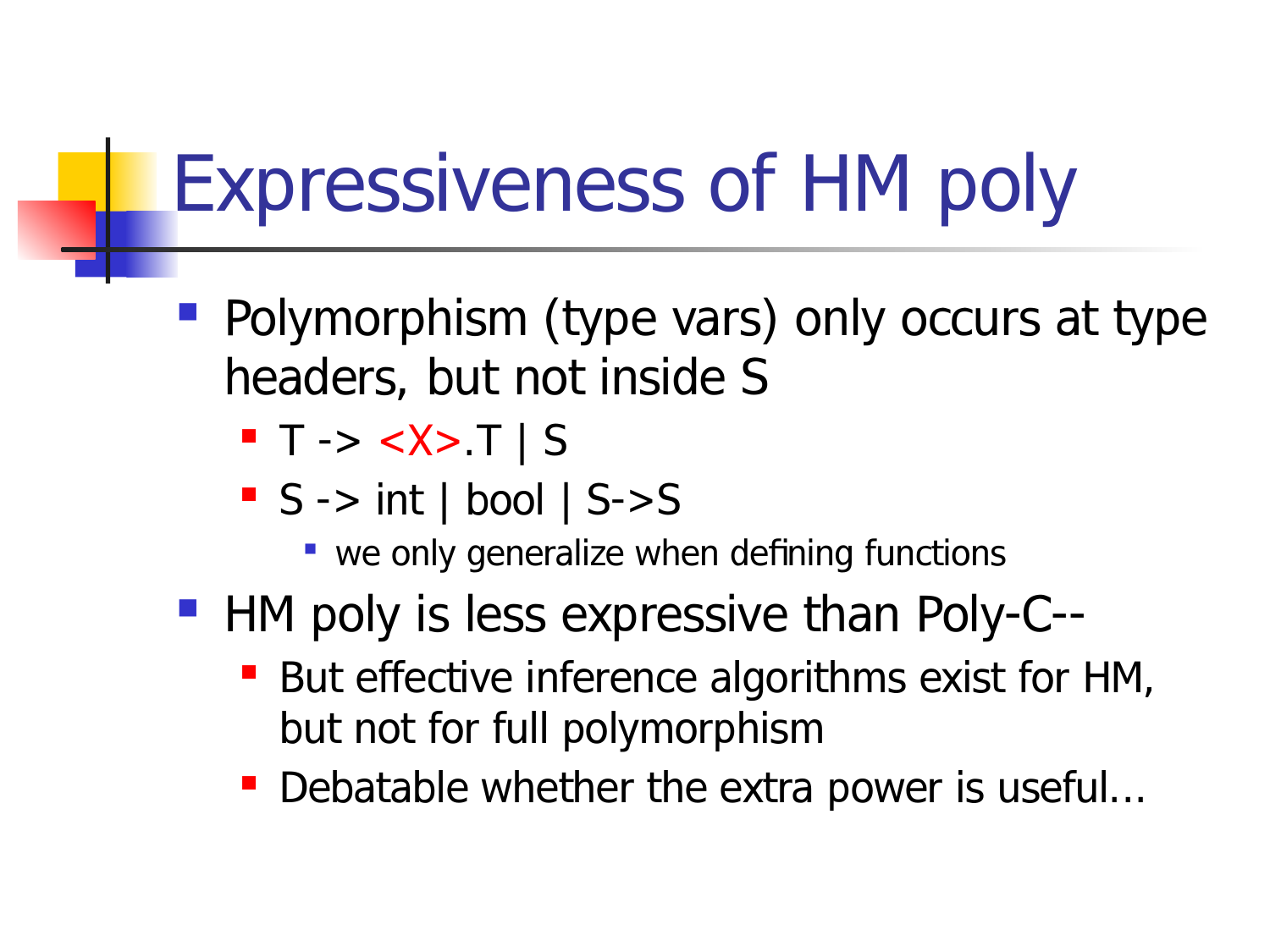

# Expressiveness of HM poly
Polymorphism (type vars) only occurs at type headers, but not inside S
T -> <X>.T | S
S -> int | bool | S->S
we only generalize when defining functions
HM poly is less expressive than Poly-C--
But effective inference algorithms exist for HM, but not for full polymorphism
Debatable whether the extra power is useful...